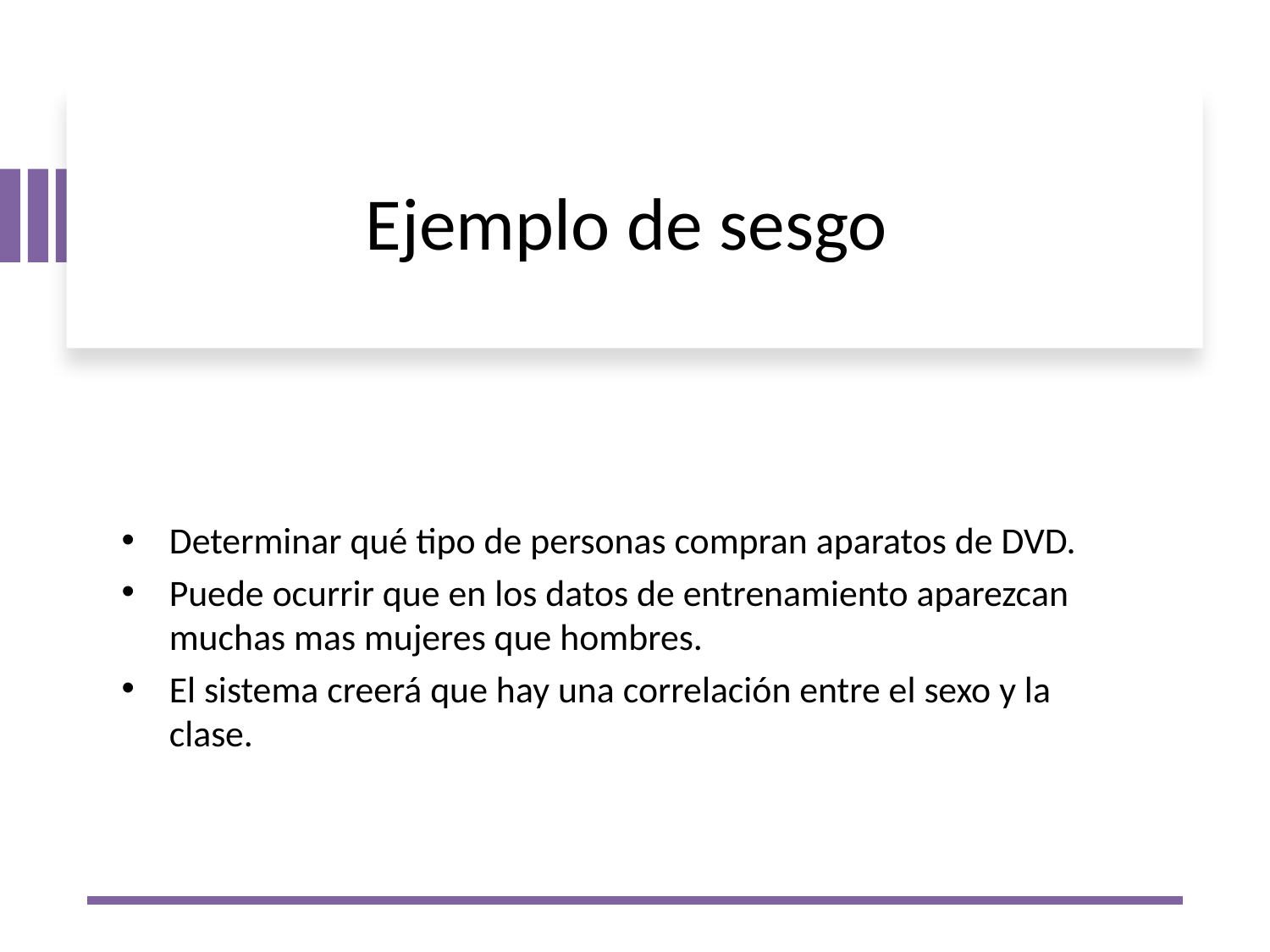

# Ejemplo de sesgo

Determinar qué tipo de personas compran aparatos de DVD.
Puede ocurrir que en los datos de entrenamiento aparezcan muchas mas mujeres que hombres.
El sistema creerá que hay una correlación entre el sexo y la clase.